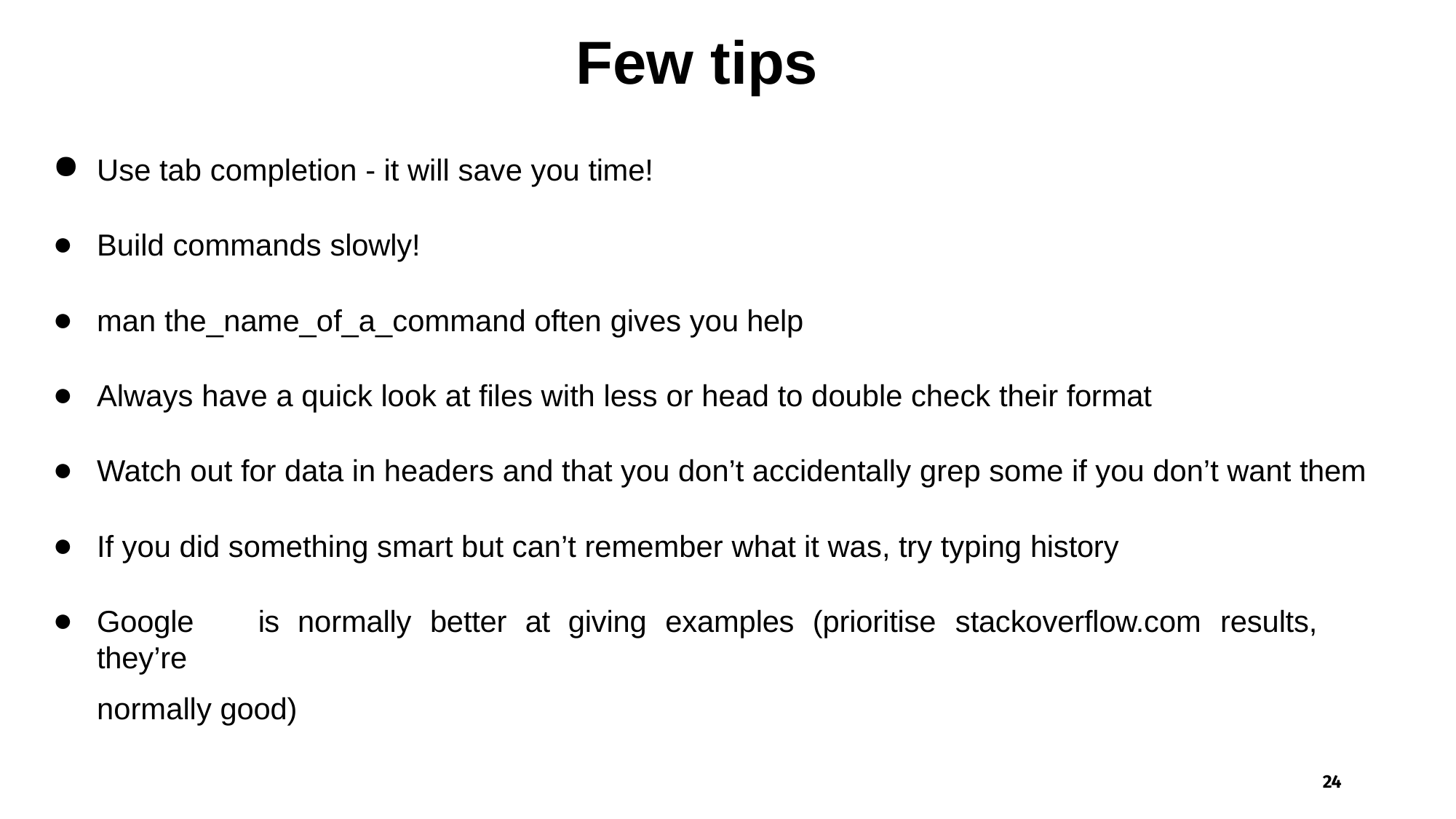

# Few tips
Use tab completion - it will save you time!

Build commands slowly!

man the_name_of_a_command often gives you help

Always have a quick look at files with less or head to double check their format

Watch out for data in headers and that you don’t accidentally grep some if you don’t want them

If you did something smart but can’t remember what it was, try typing history

Google	is	normally	better	at	giving	examples	(prioritise	stackoverflow.com	results,	they’re
normally good)
24